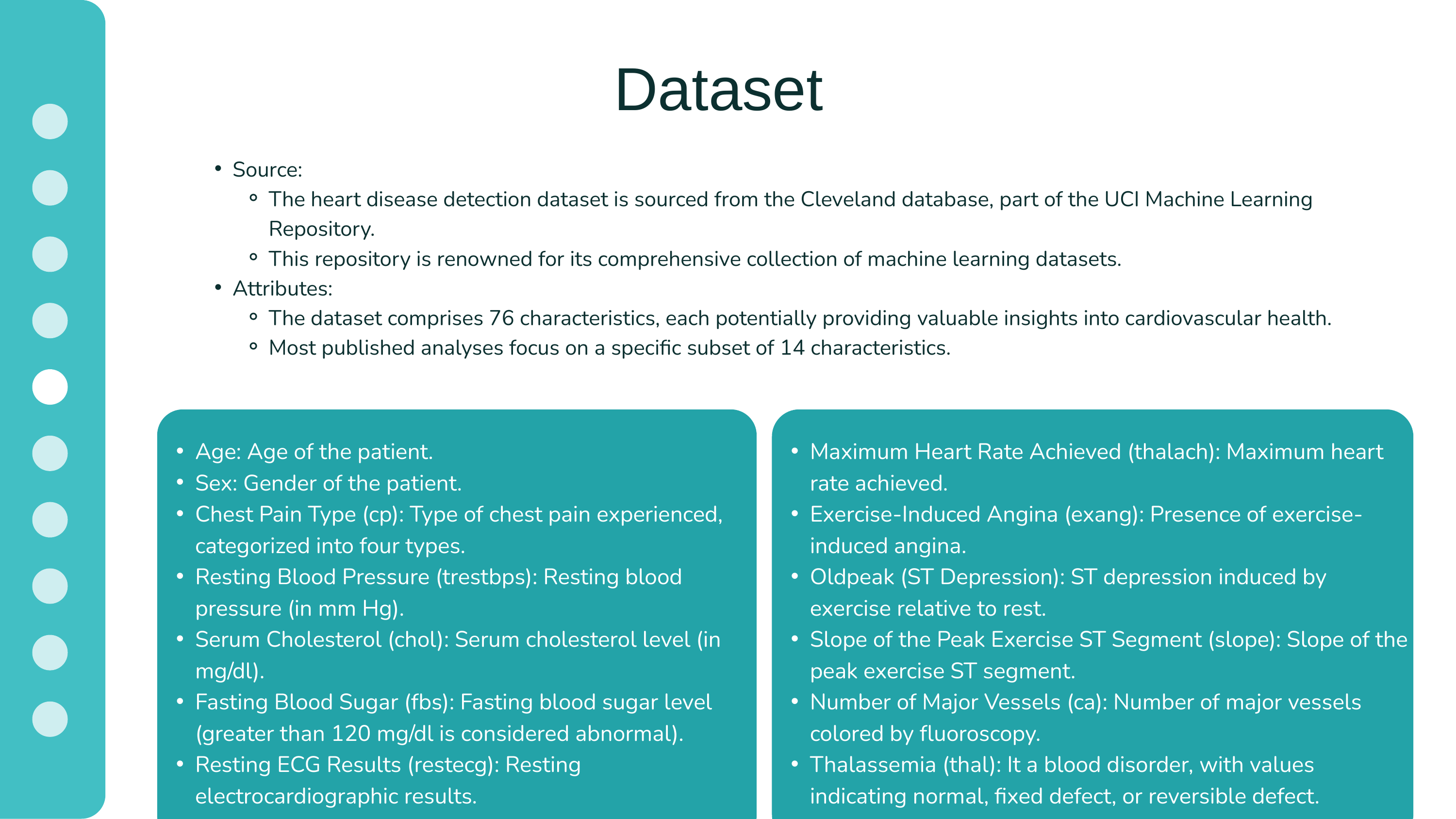

Dataset

Source:
The heart disease detection dataset is sourced from the Cleveland database, part of the UCI Machine Learning Repository.
This repository is renowned for its comprehensive collection of machine learning datasets.
Attributes:
The dataset comprises 76 characteristics, each potentially providing valuable insights into cardiovascular health.
Most published analyses focus on a specific subset of 14 characteristics.

Age: Age of the patient.
Sex: Gender of the patient.
Chest Pain Type (cp): Type of chest pain experienced, categorized into four types.
Resting Blood Pressure (trestbps): Resting blood pressure (in mm Hg).
Serum Cholesterol (chol): Serum cholesterol level (in mg/dl).
Fasting Blood Sugar (fbs): Fasting blood sugar level (greater than 120 mg/dl is considered abnormal).
Resting ECG Results (restecg): Resting electrocardiographic results.

Maximum Heart Rate Achieved (thalach): Maximum heart rate achieved.
Exercise-Induced Angina (exang): Presence of exercise-induced angina.
Oldpeak (ST Depression): ST depression induced by exercise relative to rest.
Slope of the Peak Exercise ST Segment (slope): Slope of the peak exercise ST segment.
Number of Major Vessels (ca): Number of major vessels colored by fluoroscopy.
Thalassemia (thal): It a blood disorder, with values indicating normal, fixed defect, or reversible defect.